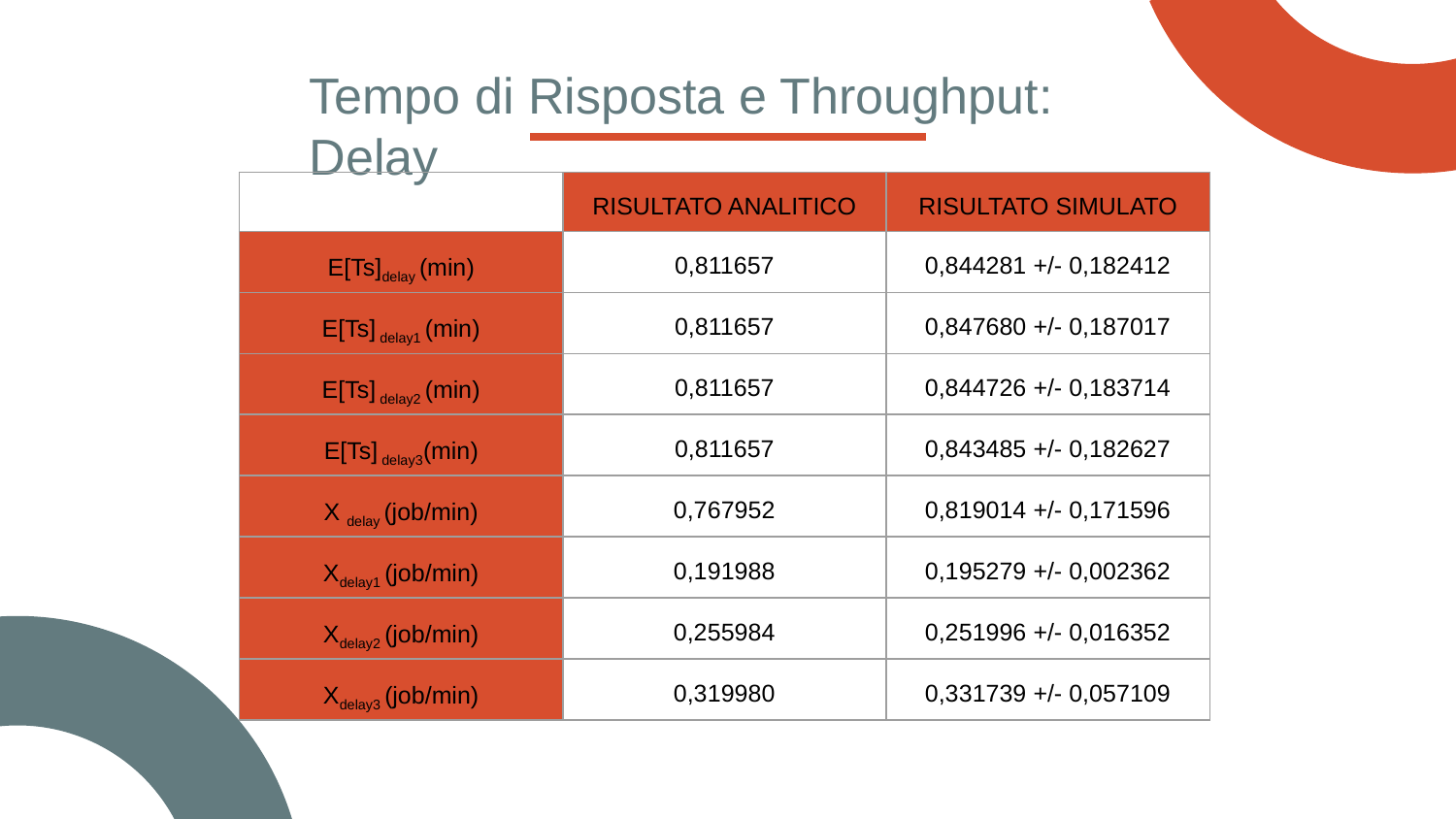

Tempo di Risposta e Throughput: Delay
|  | RISULTATO ANALITICO | RISULTATO SIMULATO |
| --- | --- | --- |
| E[Ts]delay (min) | 0,811657 | 0,844281 +/- 0,182412 |
| E[Ts] delay1 (min) | 0,811657 | 0,847680 +/- 0,187017 |
| E[Ts] delay2 (min) | 0,811657 | 0,844726 +/- 0,183714 |
| E[Ts] delay3(min) | 0,811657 | 0,843485 +/- 0,182627 |
| X delay (job/min) | 0,767952 | 0,819014 +/- 0,171596 |
| Xdelay1 (job/min) | 0,191988 | 0,195279 +/- 0,002362 |
| Xdelay2 (job/min) | 0,255984 | 0,251996 +/- 0,016352 |
| Xdelay3 (job/min) | 0,319980 | 0,331739 +/- 0,057109 |